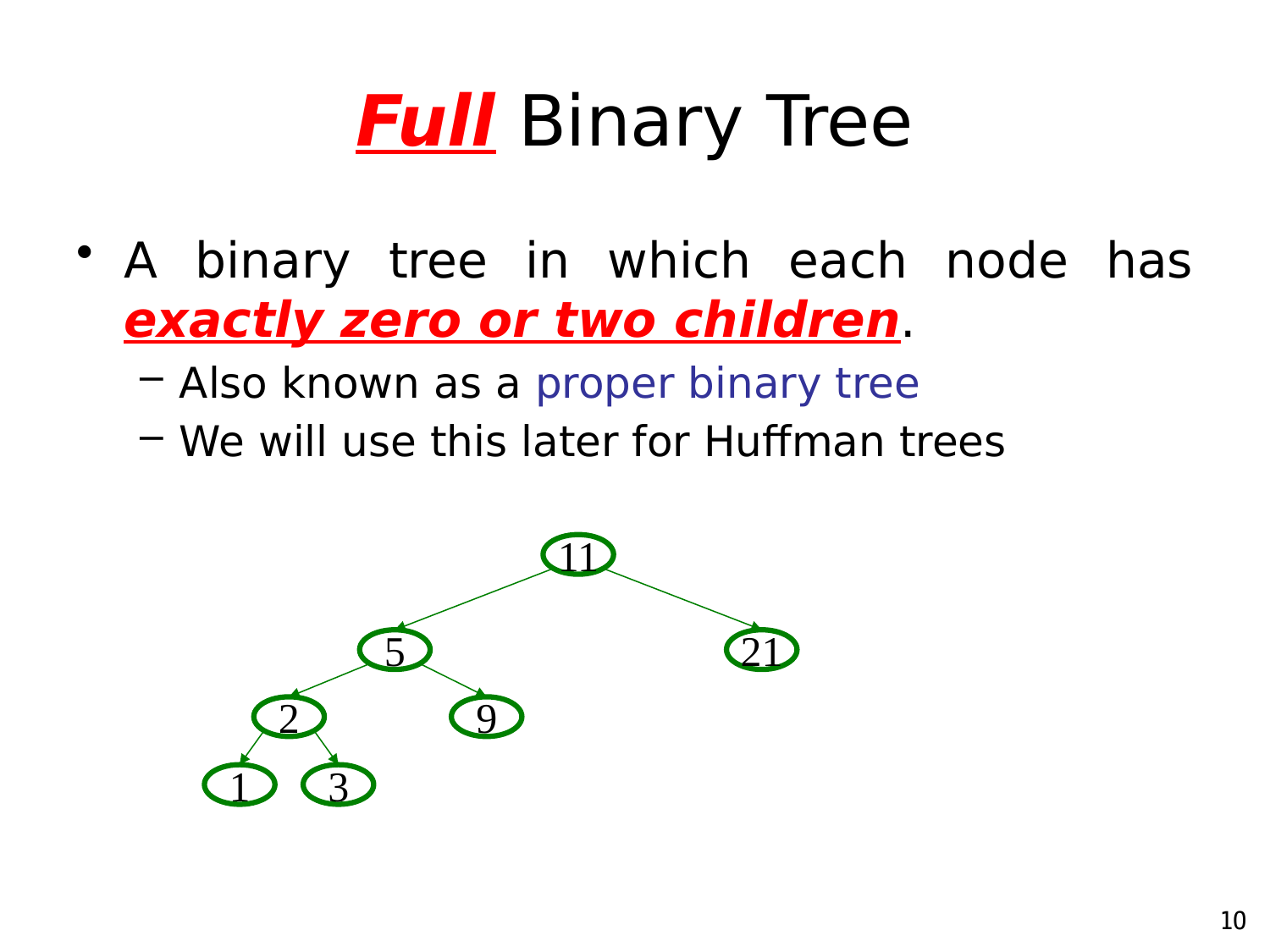

# Full Binary Tree
A binary tree in which each node has exactly zero or two children.
Also known as a proper binary tree
We will use this later for Huffman trees

11
5
21
2
9
1
3